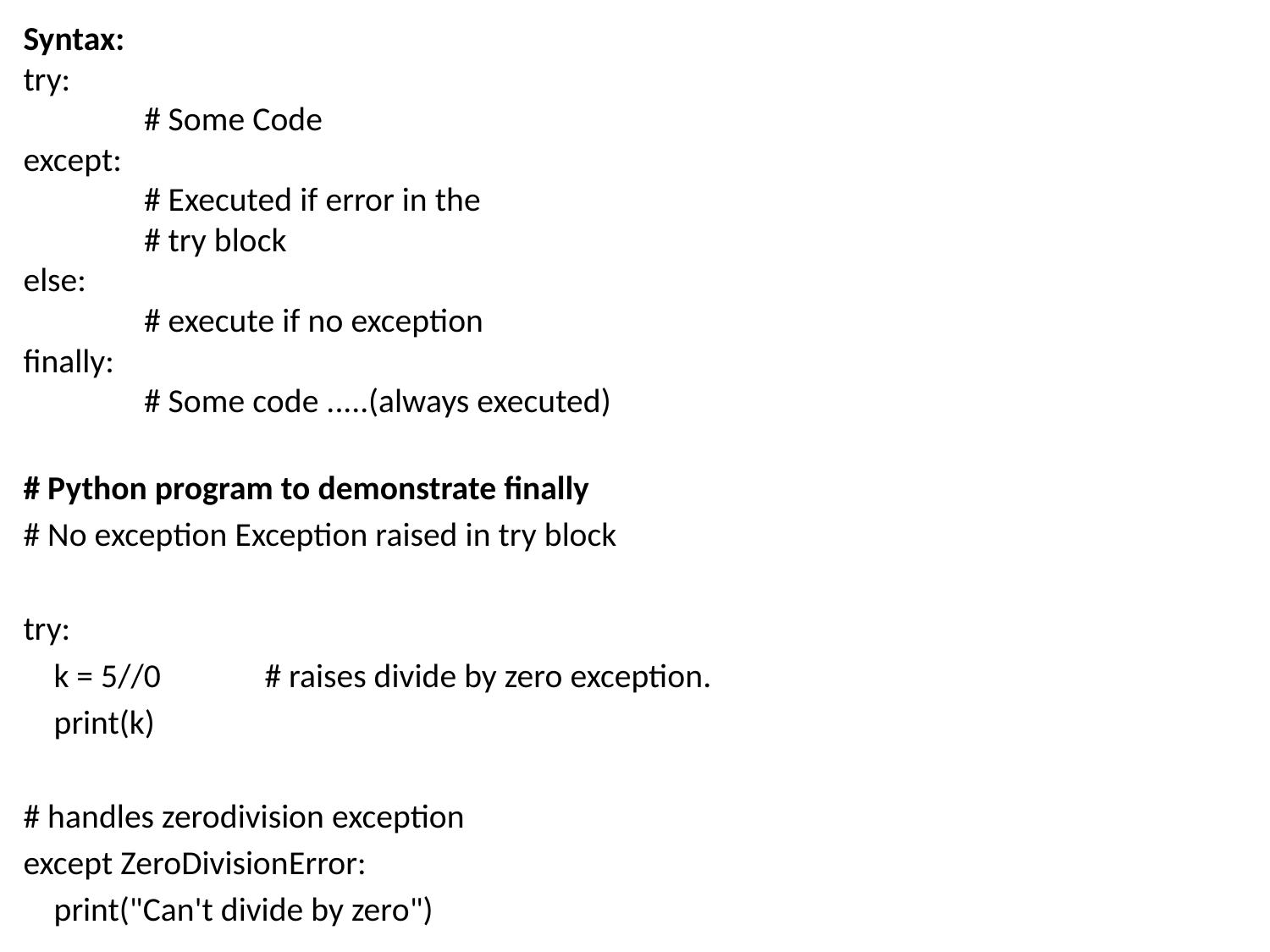

Syntax:
try:
	# Some Code
except:
	# Executed if error in the
	# try block
else:
	# execute if no exception
finally:
	# Some code .....(always executed)

# Python program to demonstrate finally
# No exception Exception raised in try block

try:
    k = 5//0 	# raises divide by zero exception.
    print(k)

# handles zerodivision exception
except ZeroDivisionError:
    print("Can't divide by zero")